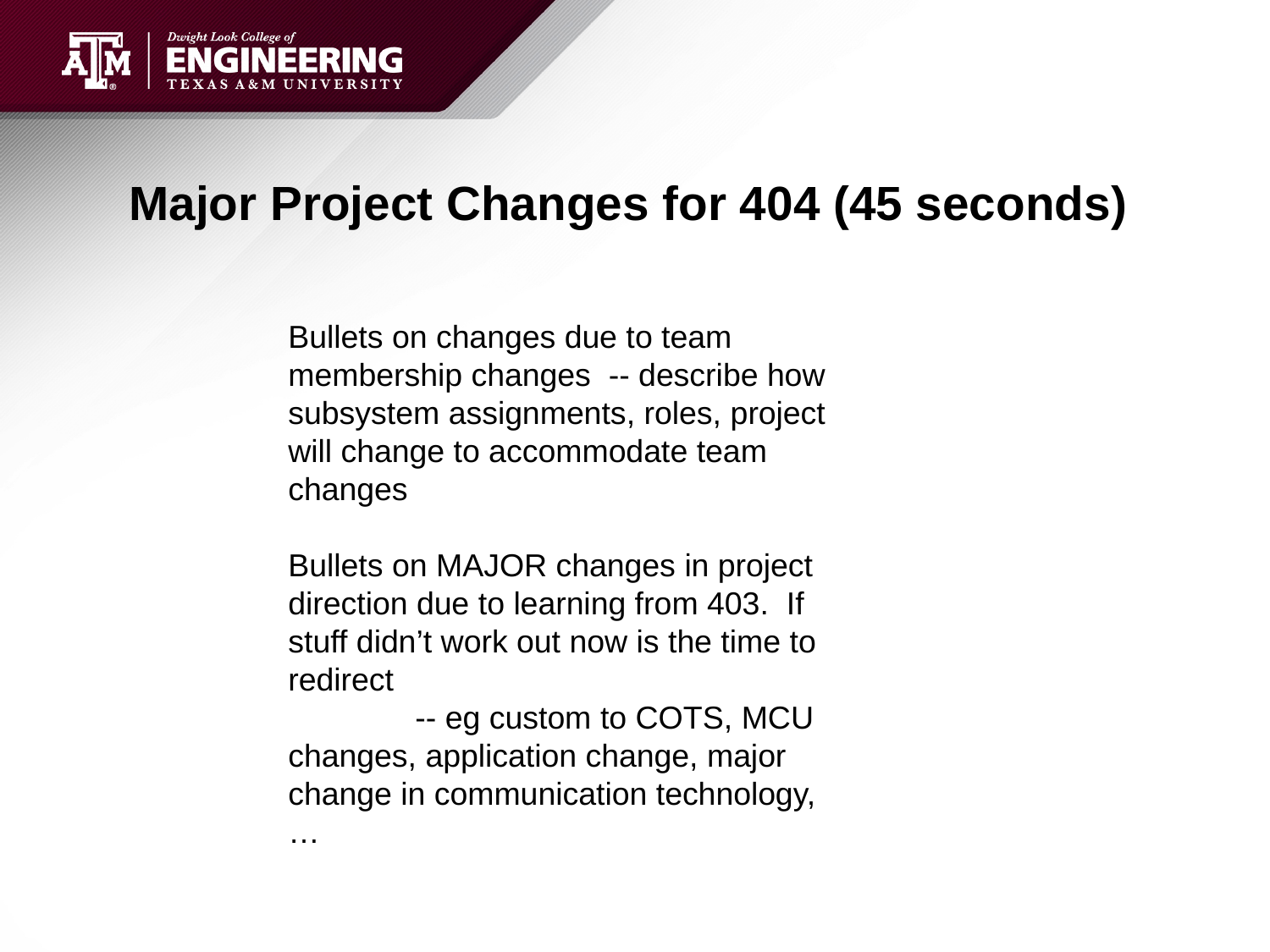

# Major Project Changes for 404 (45 seconds)
Bullets on changes due to team membership changes  -- describe how subsystem assignments, roles, project will change to accommodate team changes

Bullets on MAJOR changes in project direction due to learning from 403.  If stuff didn’t work out now is the time to redirect
	-- eg custom to COTS, MCU changes, application change, major change in communication technology, …